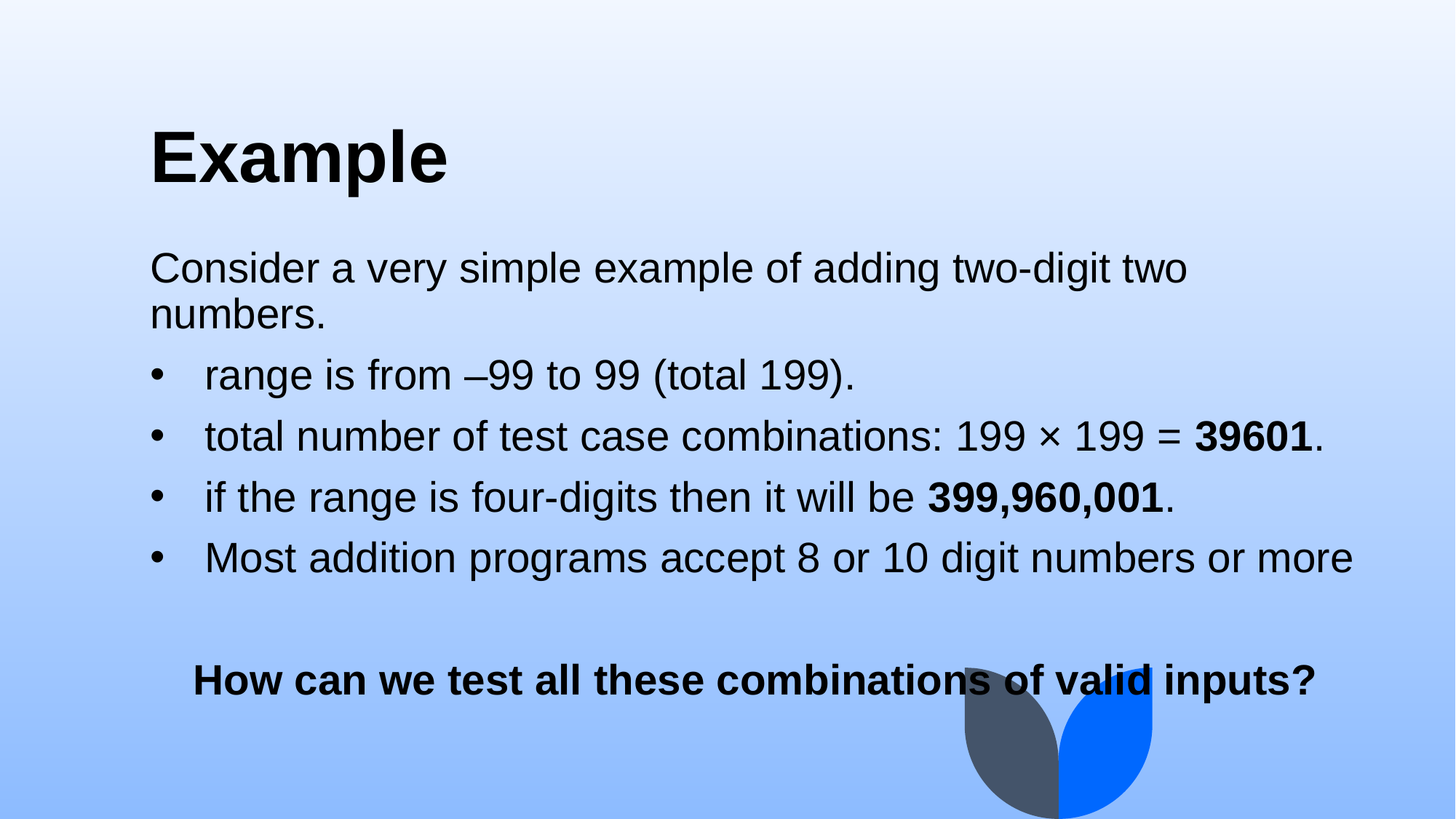

# Example
Consider a very simple example of adding two-digit two numbers.
range is from –99 to 99 (total 199).
total number of test case combinations: 199 × 199 = 39601.
if the range is four-digits then it will be 399,960,001.
Most addition programs accept 8 or 10 digit numbers or more

How can we test all these combinations of valid inputs?
19